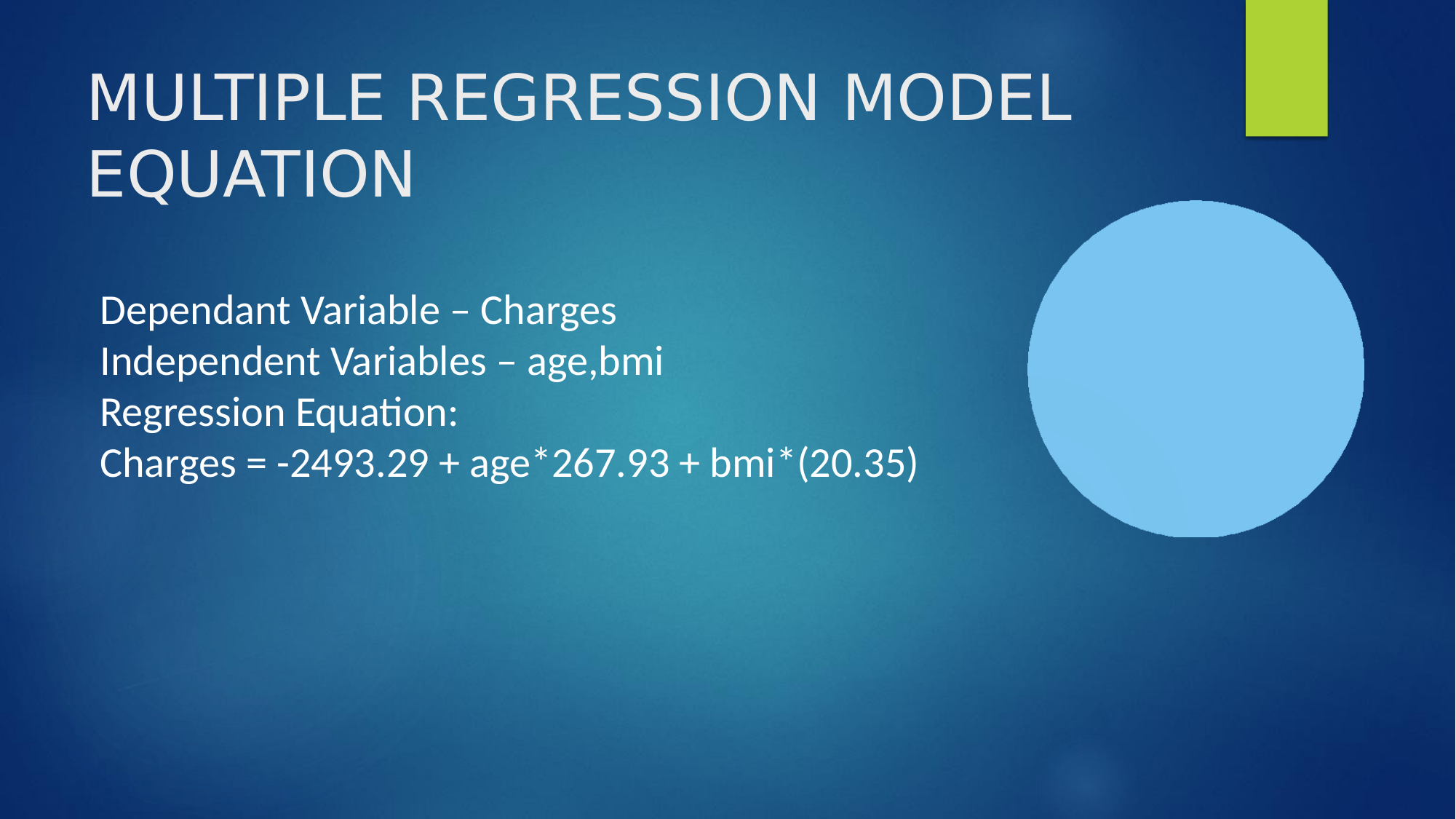

# MULTIPLE REGRESSION MODEL EQUATION
Dependant Variable – Charges
Independent Variables – age,bmi
Regression Equation:
Charges = -2493.29 + age*267.93 + bmi*(20.35)